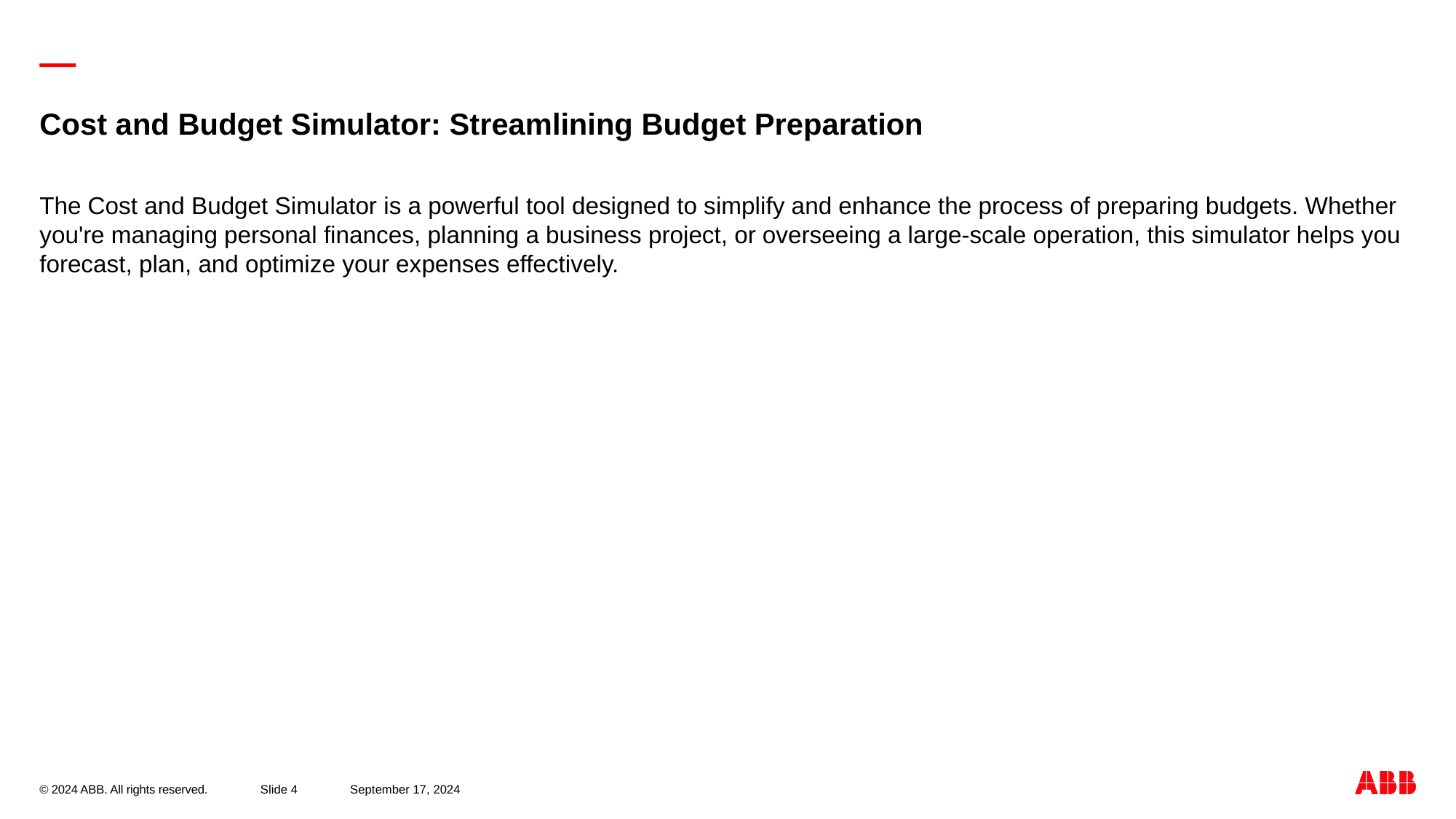

#
Cost and Budget Simulator: Streamlining Budget Preparation
The Cost and Budget Simulator is a powerful tool designed to simplify and enhance the process of preparing budgets. Whether you're managing personal finances, planning a business project, or overseeing a large-scale operation, this simulator helps you forecast, plan, and optimize your expenses effectively.

September 17, 2024
Slide 4